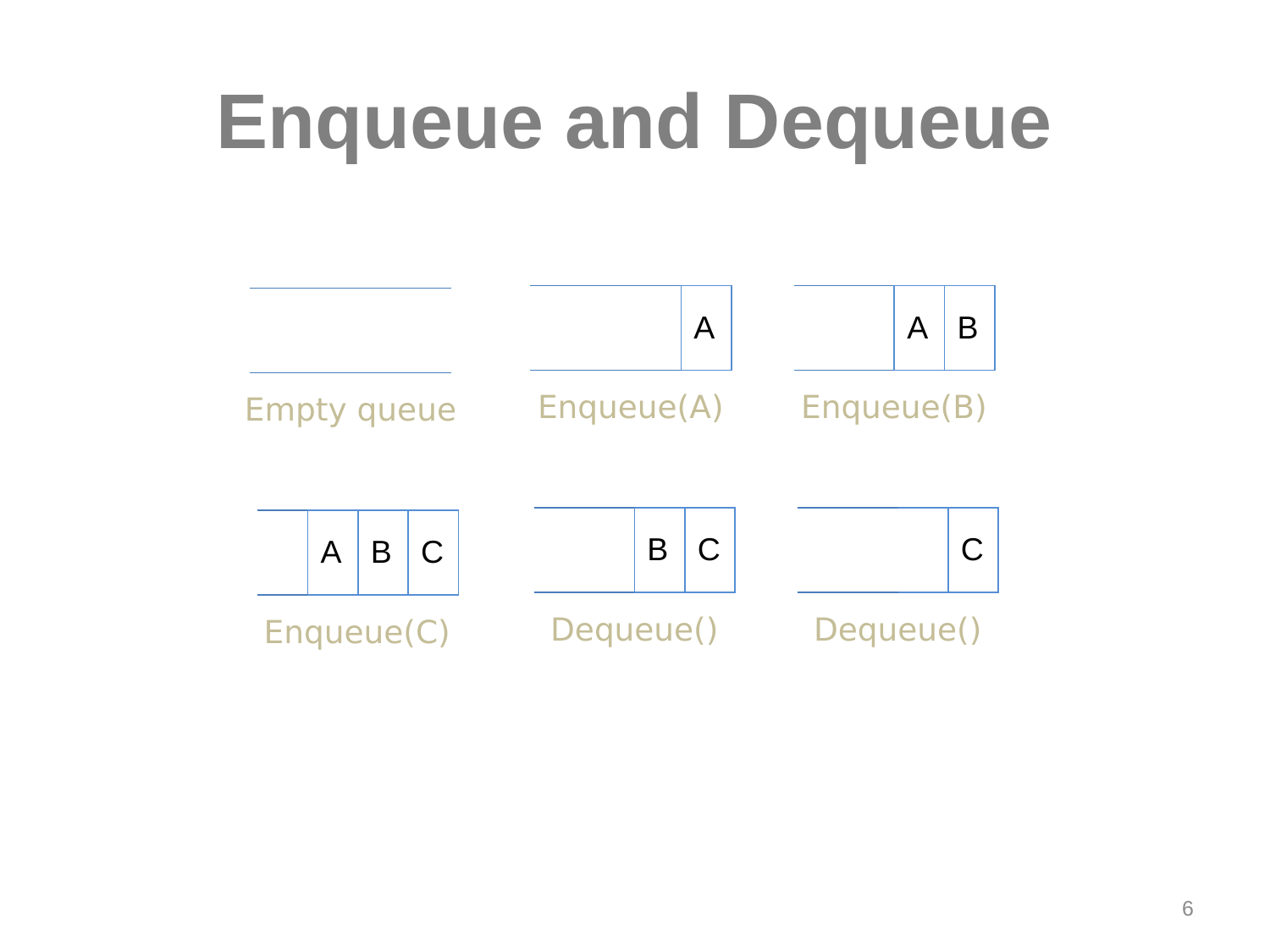

# Enqueue and Dequeue
|  |  | A | B |
| --- | --- | --- | --- |
|  |  |  | A |
| --- | --- | --- | --- |
|  |  |  |  |
| --- | --- | --- | --- |
Enqueue(B)
Enqueue(A)
Empty queue
|  |  |  | C |
| --- | --- | --- | --- |
|  |  | B | C |
| --- | --- | --- | --- |
|  | A | B | C |
| --- | --- | --- | --- |
Dequeue()
Dequeue()
Enqueue(C)
6